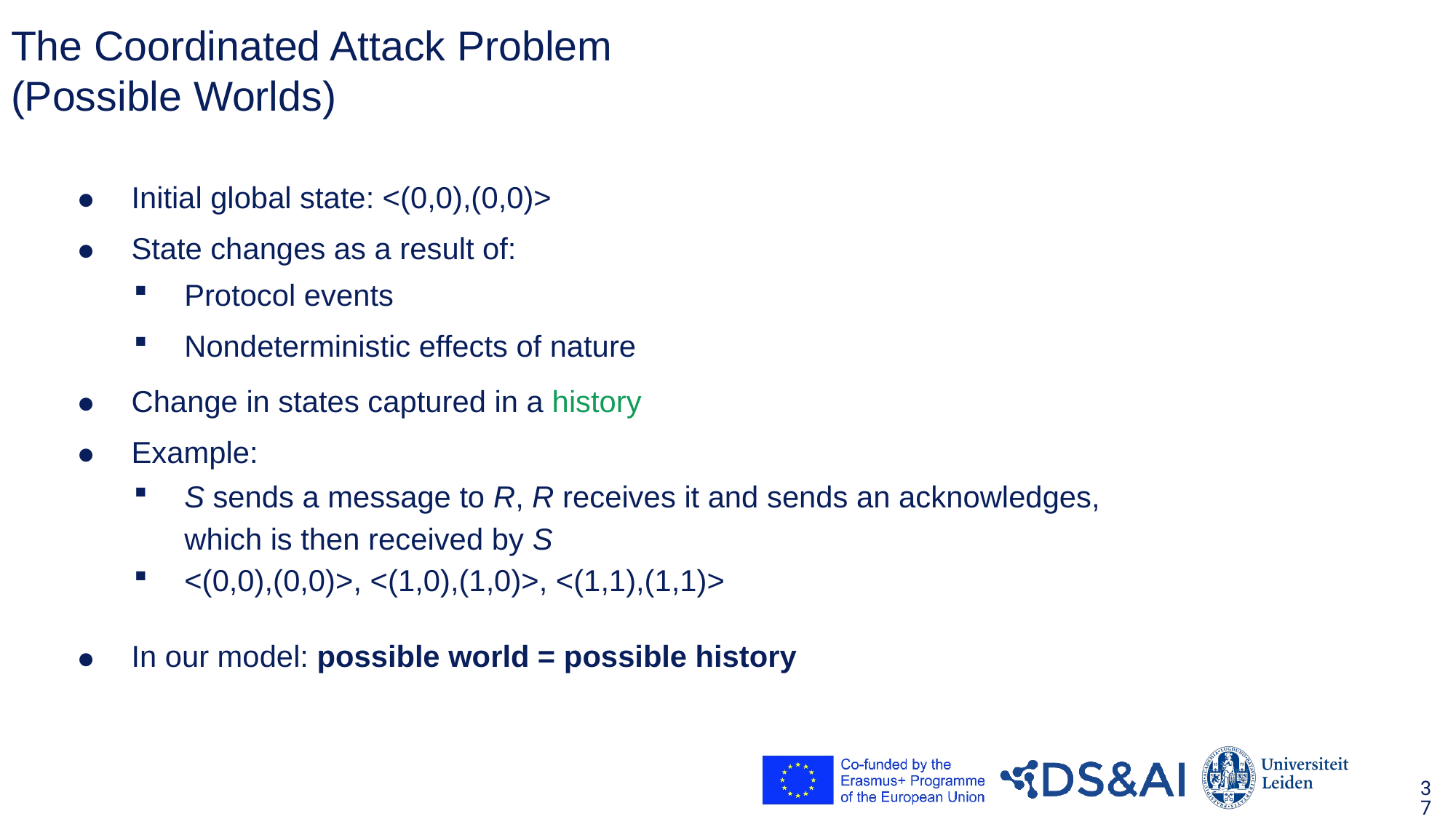

# The Coordinated Attack Problem (Possible Worlds)
Initial global state: <(0,0),(0,0)>
State changes as a result of:

Change in states captured in a history
Example:

In our model: possible world = possible history

Protocol events
Nondeterministic effects of nature

S sends a message to R, R receives it and sends an acknowledges, which is then received by S
<(0,0),(0,0)>, <(1,0),(1,0)>, <(1,1),(1,1)>

37